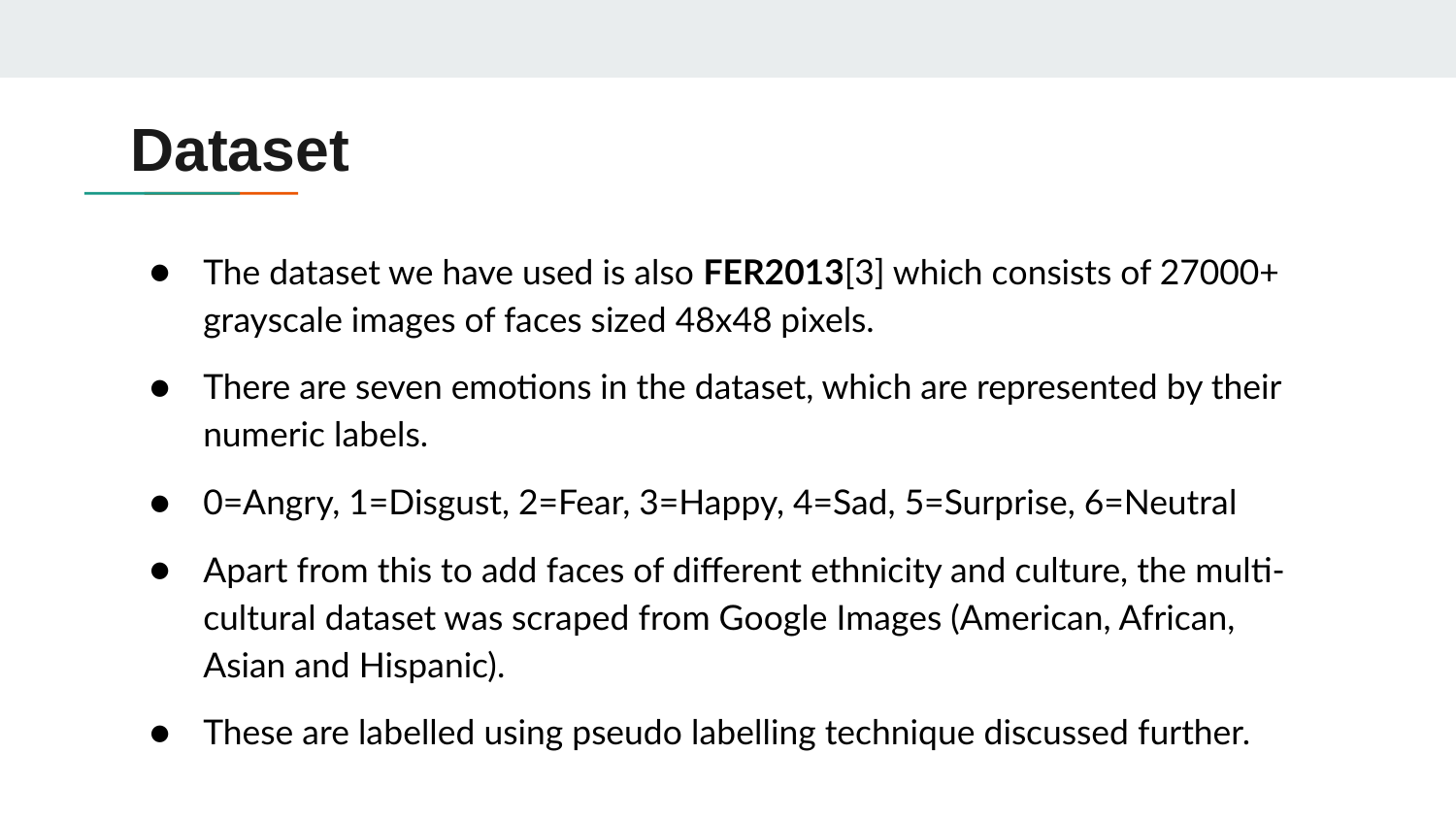

# Dataset
The dataset we have used is also FER2013[3] which consists of 27000+ grayscale images of faces sized 48x48 pixels.
There are seven emotions in the dataset, which are represented by their numeric labels.
0=Angry, 1=Disgust, 2=Fear, 3=Happy, 4=Sad, 5=Surprise, 6=Neutral
Apart from this to add faces of different ethnicity and culture, the multi-cultural dataset was scraped from Google Images (American, African, Asian and Hispanic).
These are labelled using pseudo labelling technique discussed further.